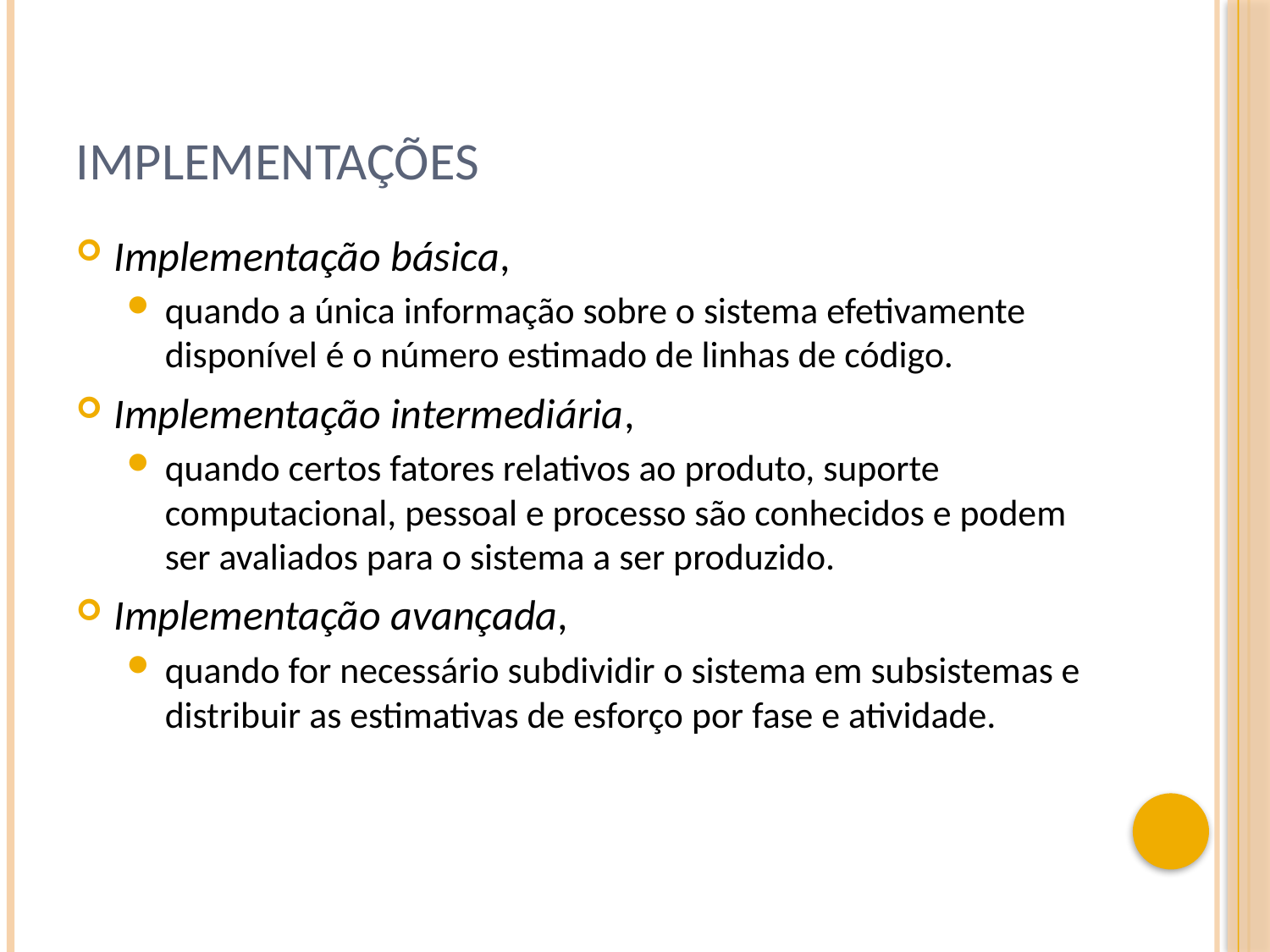

# Implementações
Implementação básica,
quando a única informação sobre o sistema efetivamente disponível é o número estimado de linhas de código.
Implementação intermediária,
quando certos fatores relativos ao produto, suporte computacional, pessoal e processo são conhecidos e podem ser avaliados para o sistema a ser produzido.
Implementação avançada,
quando for necessário subdividir o sistema em subsistemas e distribuir as estimativas de esforço por fase e atividade.